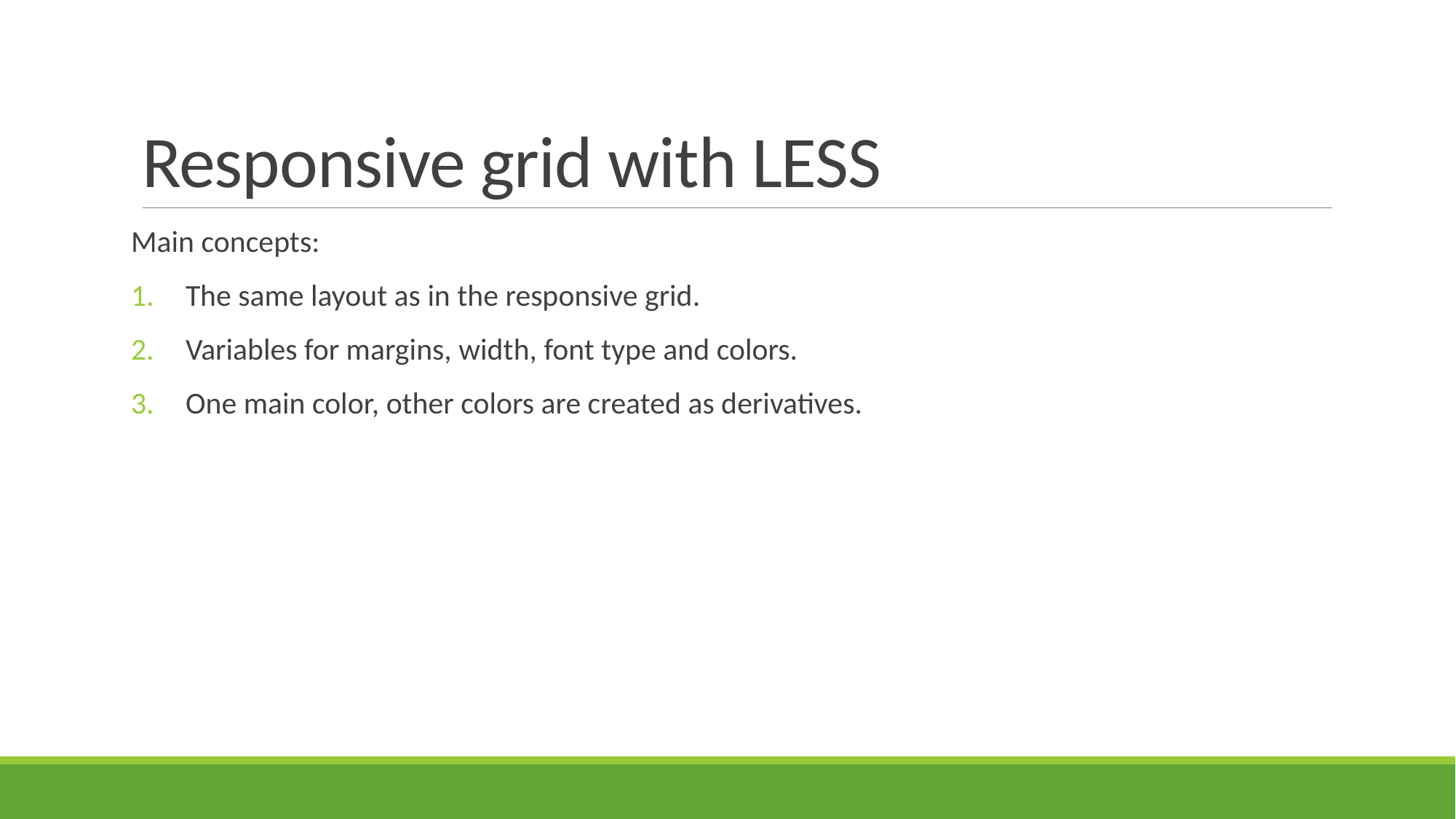

# Responsive grid with LESS
Main concepts:
The same layout as in the responsive grid.
Variables for margins, width, font type and colors.
One main color, other colors are created as derivatives.